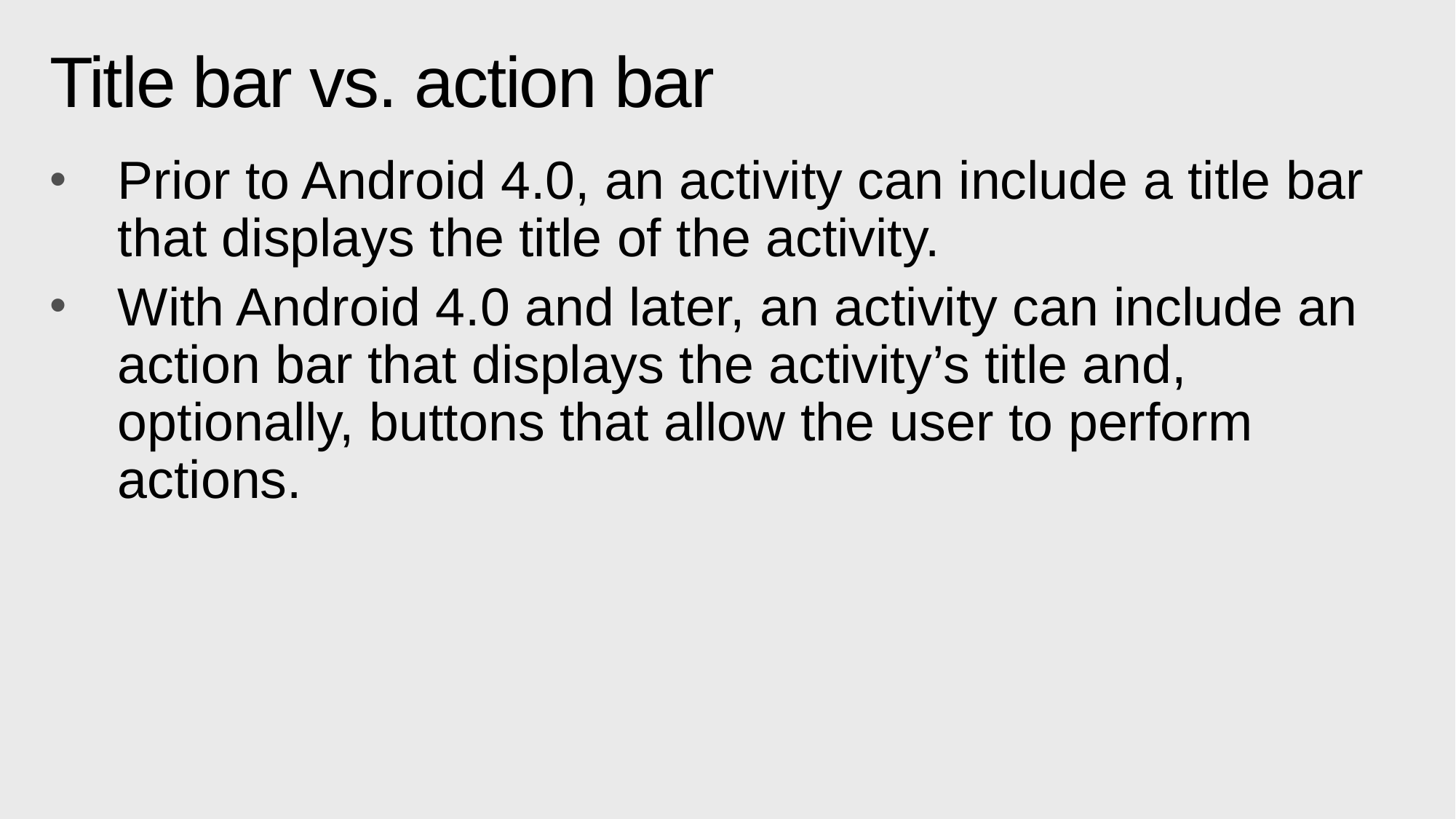

# Title bar vs. action bar
Prior to Android 4.0, an activity can include a title bar that displays the title of the activity.
With Android 4.0 and later, an activity can include an action bar that displays the activity’s title and, optionally, buttons that allow the user to perform actions.